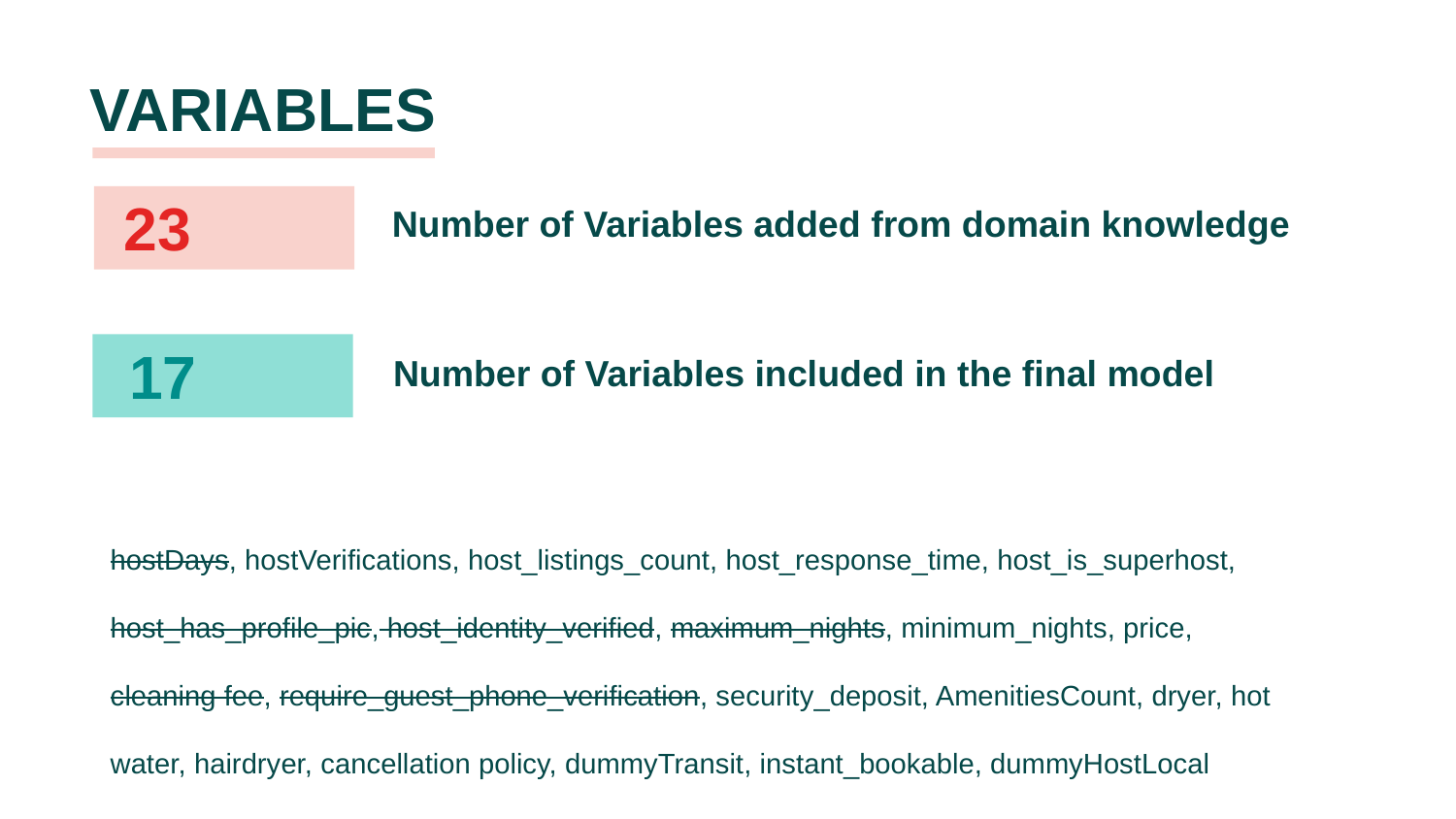

VARIABLES

# 23

Number of Variables added from domain knowledge
17

Number of Variables included in the final model
hostDays, hostVerifications, host_listings_count, host_response_time, host_is_superhost, host_has_profile_pic, host_identity_verified, maximum_nights, minimum_nights, price,
cleaning fee, require_guest_phone_verification, security_deposit, AmenitiesCount, dryer, hot water, hairdryer, cancellation policy, dummyTransit, instant_bookable, dummyHostLocal